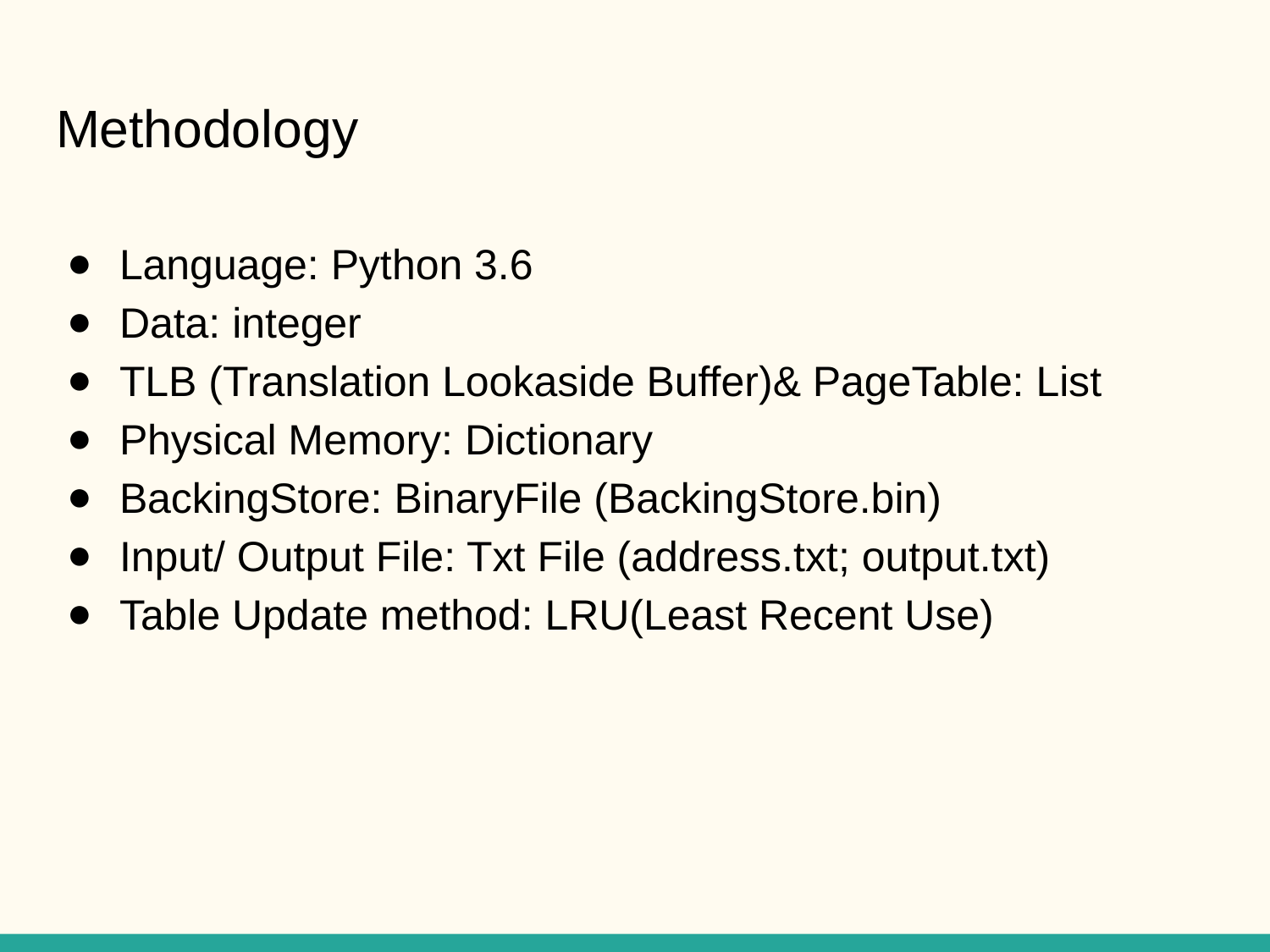

# Methodology
Language: Python 3.6
Data: integer
TLB (Translation Lookaside Buffer)& PageTable: List
Physical Memory: Dictionary
BackingStore: BinaryFile (BackingStore.bin)
Input/ Output File: Txt File (address.txt; output.txt)
Table Update method: LRU(Least Recent Use)